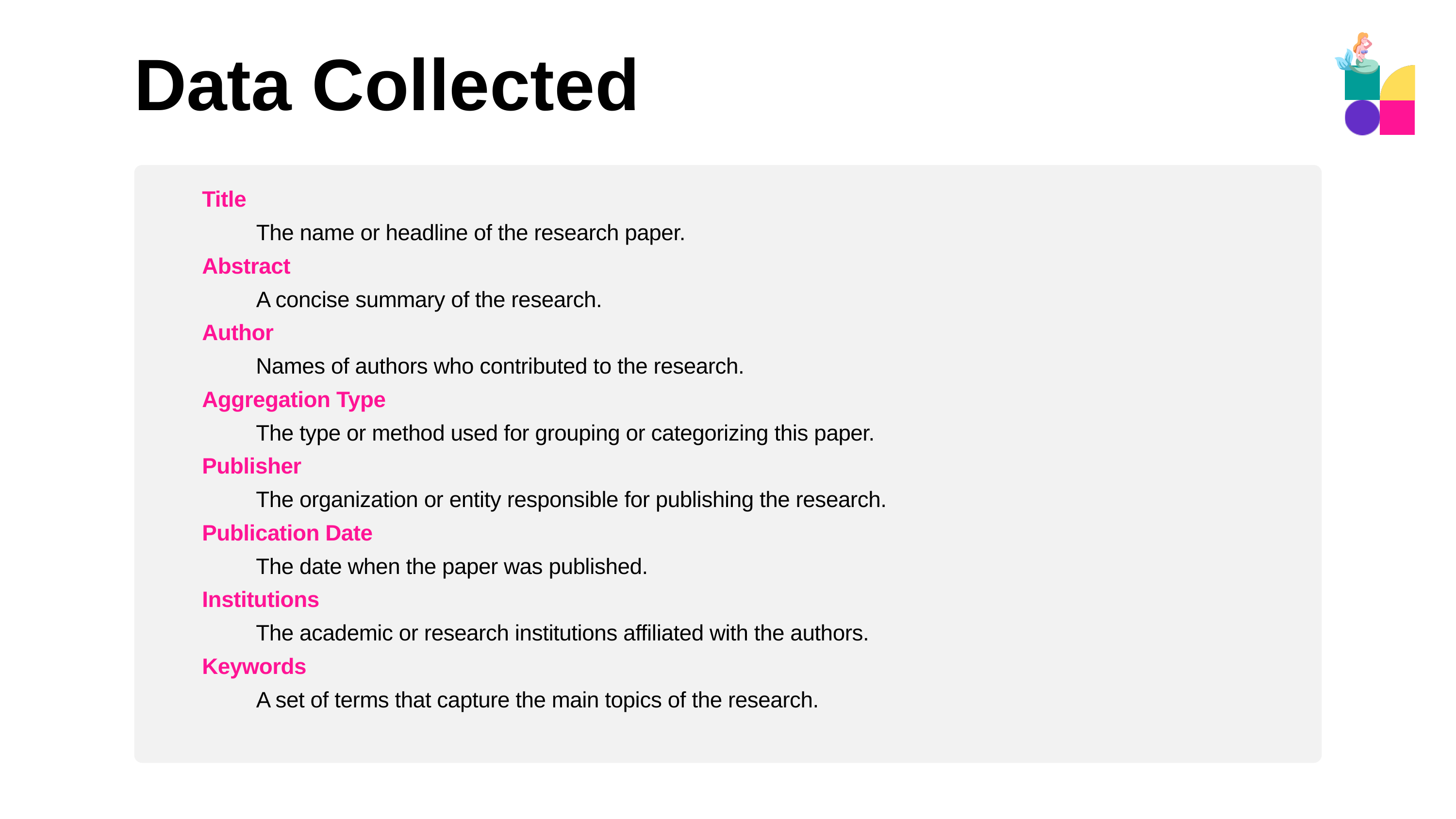

Data Collected

Title
         The name or headline of the research paper.
Abstract
         A concise summary of the research.
Author
         Names of authors who contributed to the research.
Aggregation Type
         The type or method used for grouping or categorizing this paper.
Publisher
         The organization or entity responsible for publishing the research.
Publication Date
         The date when the paper was published.
Institutions
         The academic or research institutions affiliated with the authors.
Keywords
         A set of terms that capture the main topics of the research.